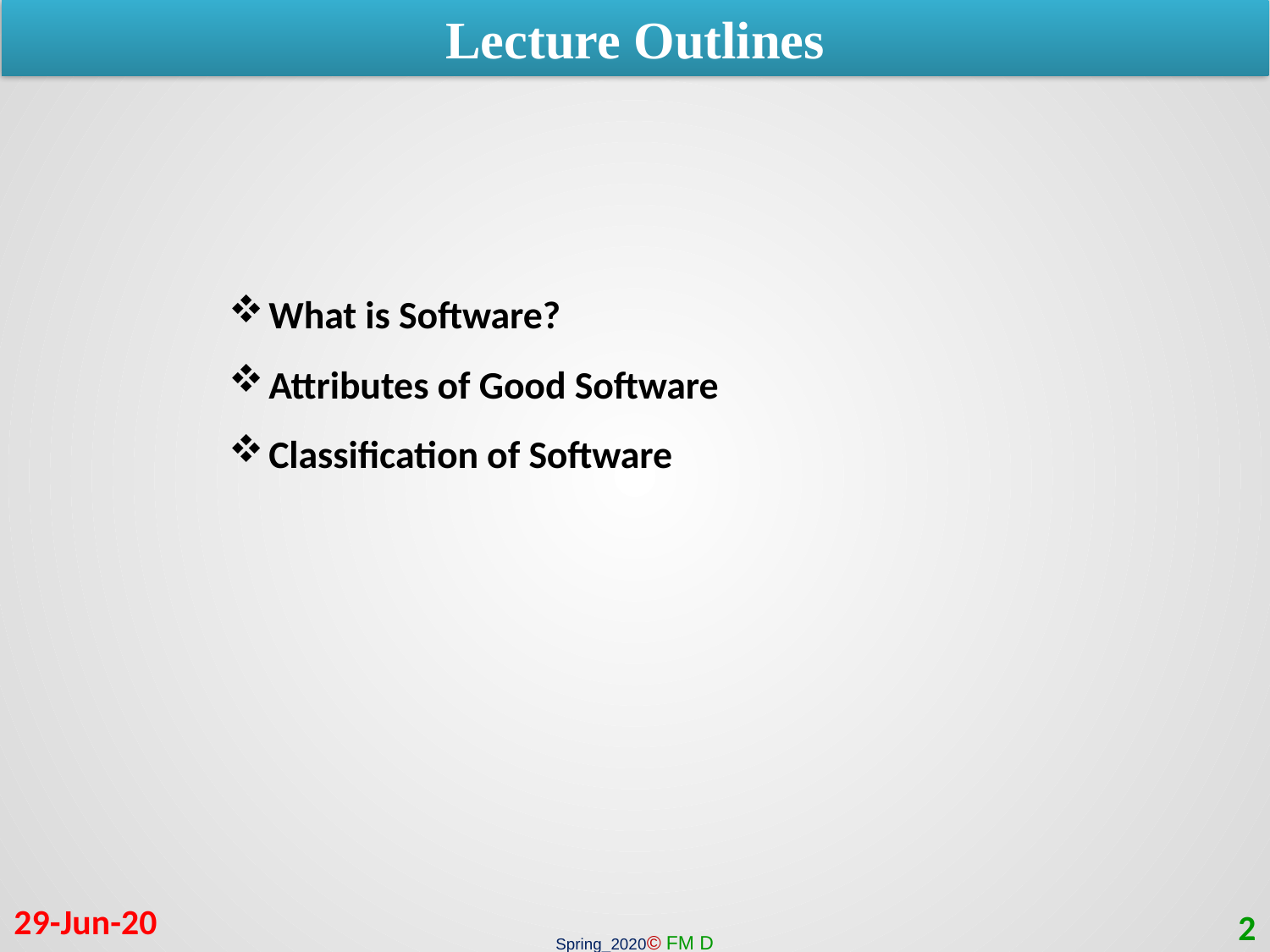

Lecture Outlines

What is Software?
Attributes of Good Software
Classification of Software

29-Jun-20
2